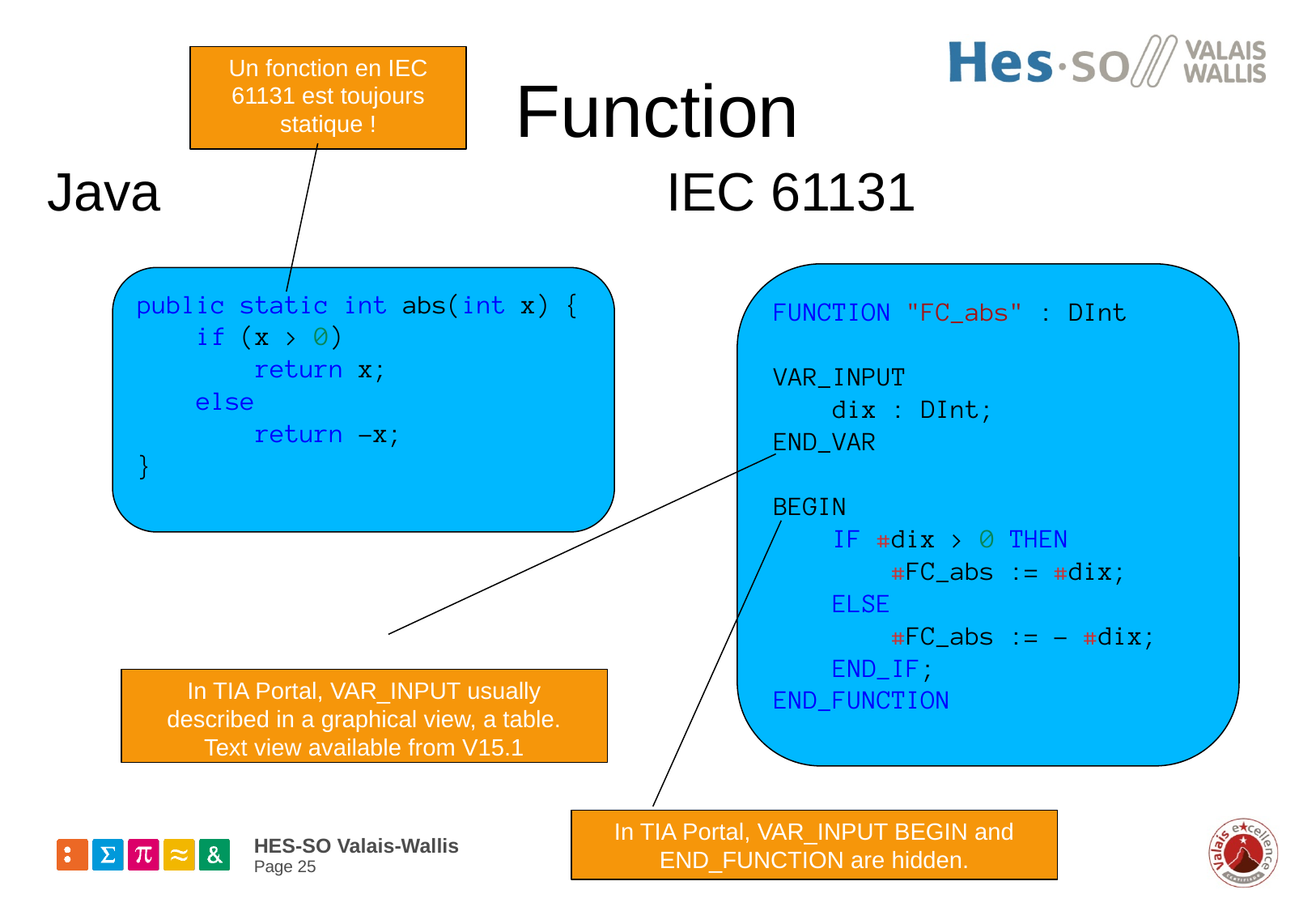

# Function
Un fonction en IEC 61131 est toujours statique !
Java
IEC 61131
FUNCTION "FC_abs" : DInt
VAR_INPUT
    dix : DInt;
END_VAR
BEGIN
    IF #dix > 0 THEN
        #FC_abs := #dix;
    ELSE
        #FC_abs := - #dix;
    END_IF;
END_FUNCTION

;
public static int abs(int x) {
    if (x > 0)
        return x;
    else
        return -x;
}

In TIA Portal, VAR_INPUT usually described in a graphical view, a table.
Text view available from V15.1
In TIA Portal, VAR_INPUT BEGIN and END_FUNCTION are hidden.